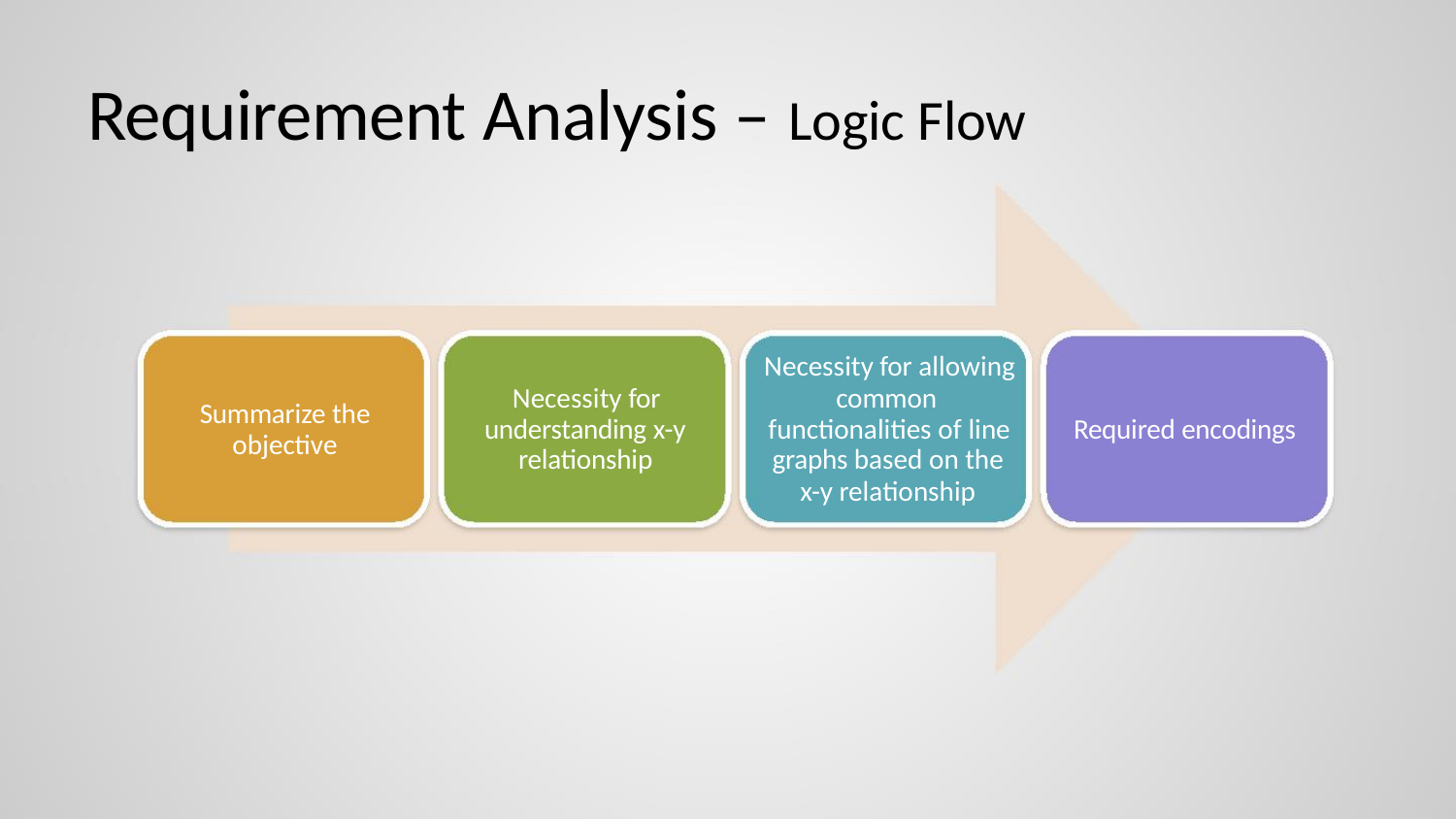

Requirement Analysis – Logic Flow
Necessity for allowing
common
Necessity for
understanding x-y
relationship
Summarize the
objective
functionalities of line
graphs based on the
x-y relationship
Required encodings